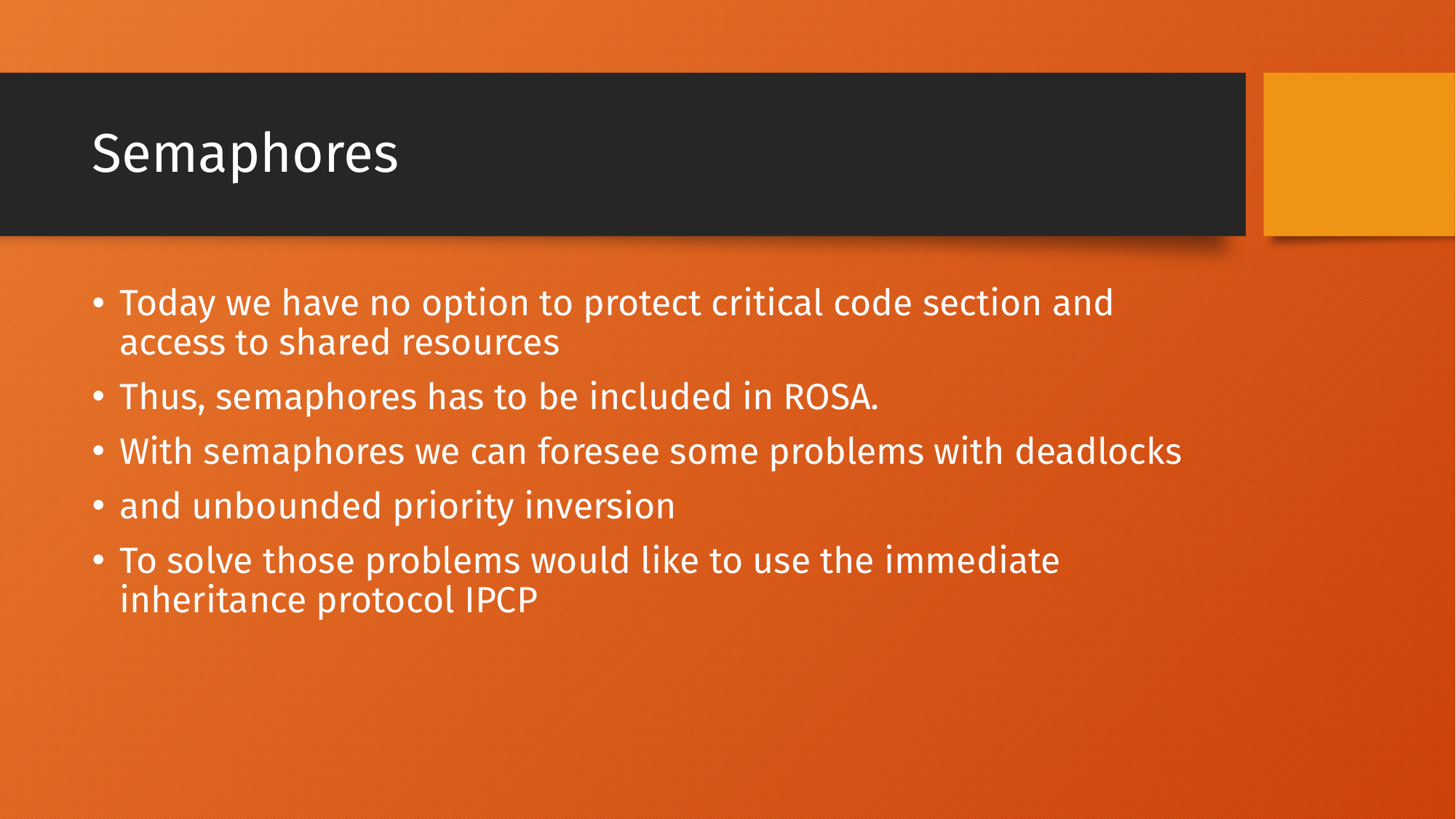

# Semaphores
Today we have no option to protect critical code section and access to shared resources
Thus, semaphores has to be included in ROSA.
With semaphores we can foresee some problems with deadlocks
and unbounded priority inversion
To solve those problems would like to use the immediate inheritance protocol IPCP